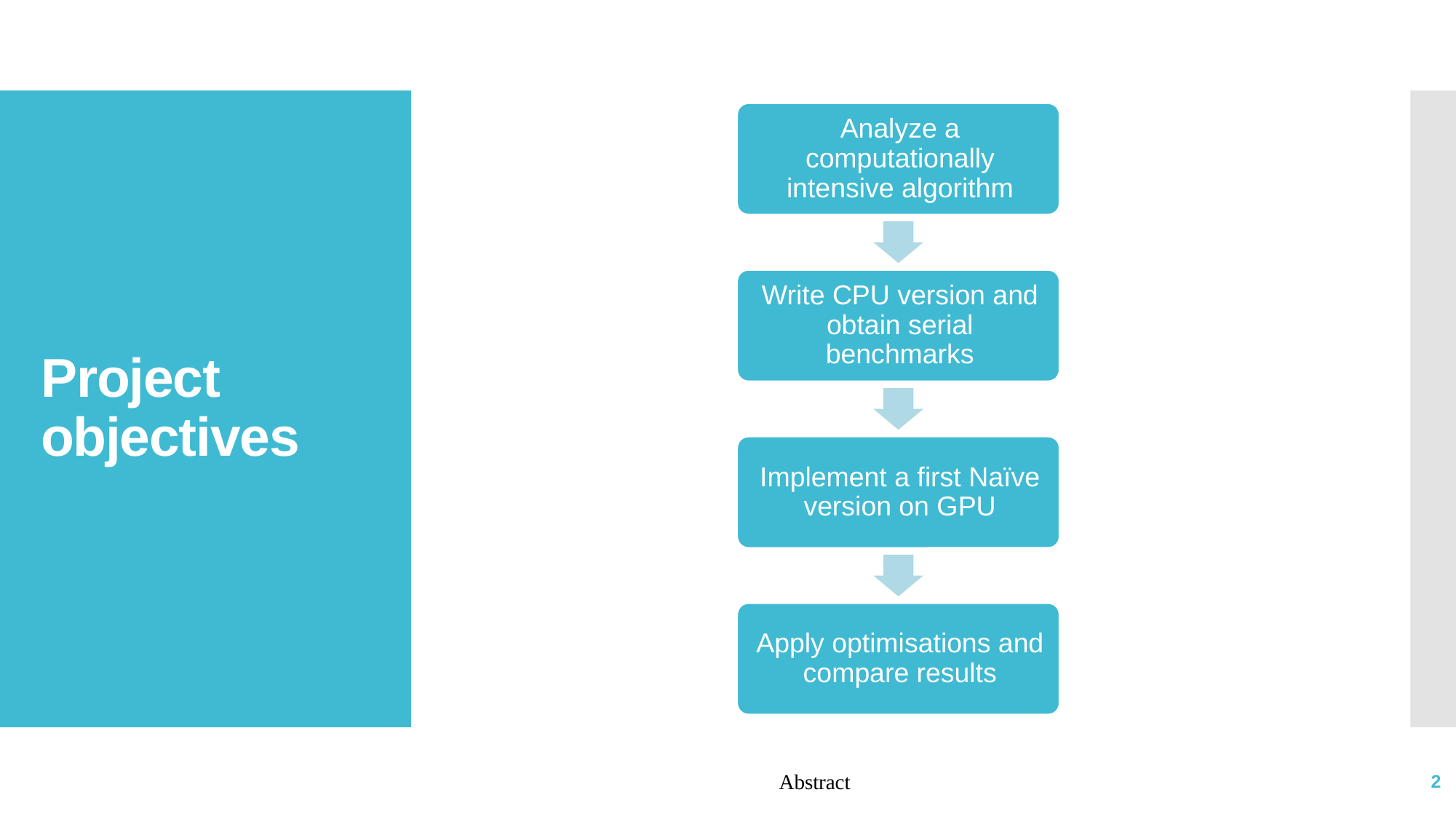

Analyze a computationally intensive algorithm

Write CPU version and obtain serial benchmarks

Implement a first Naïve version on GPU

Apply optimisations and compare results
# Project objectives
Abstract
2